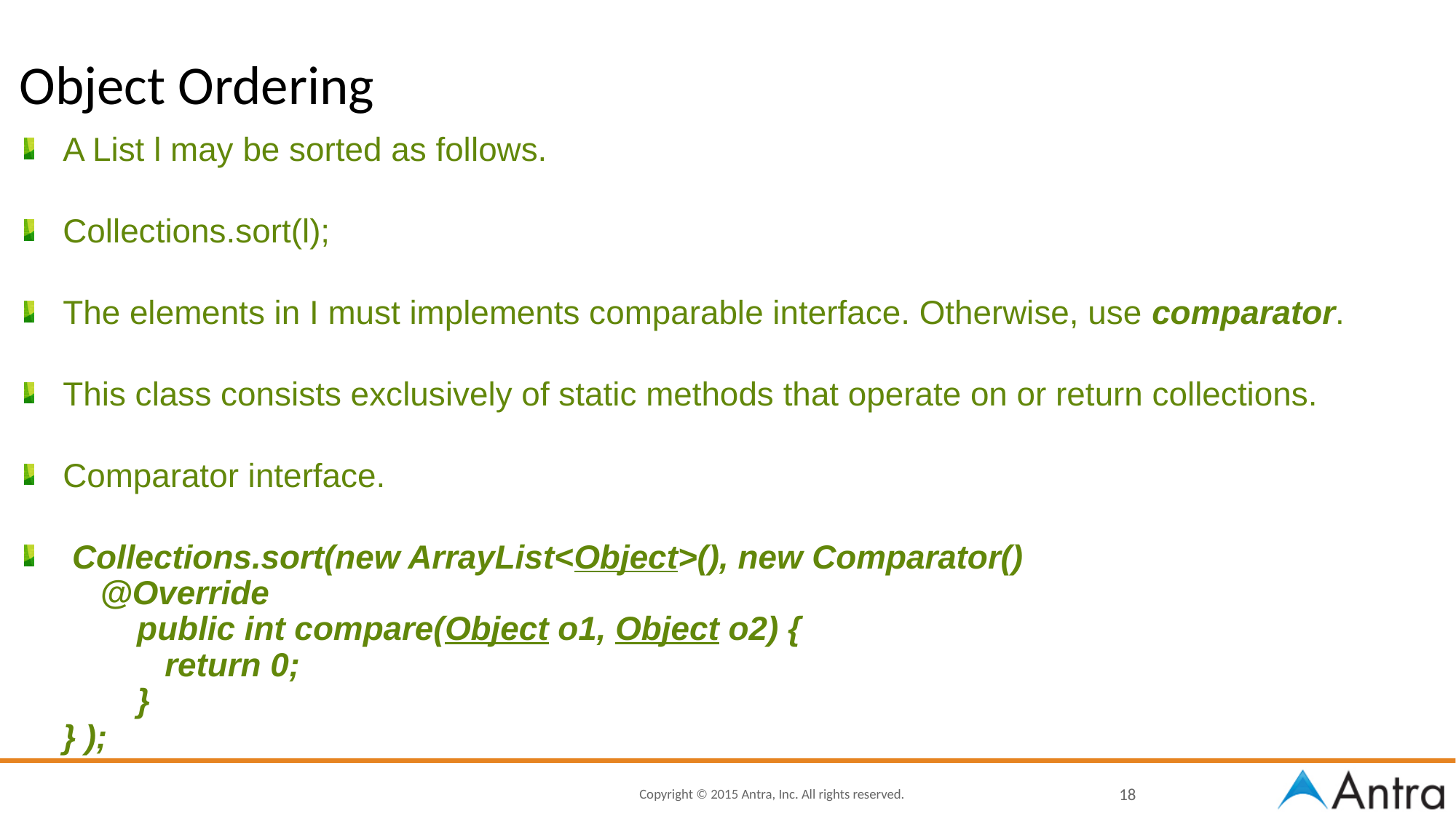

# Object Ordering
A List l may be sorted as follows.
Collections.sort(l);
The elements in I must implements comparable interface. Otherwise, use comparator.
This class consists exclusively of static methods that operate on or return collections.
Comparator interface.
 Collections.sort(new ArrayList<Object>(), new Comparator()
    @Override
        public int compare(Object o1, Object o2) {
           return 0;
        }
} );
18